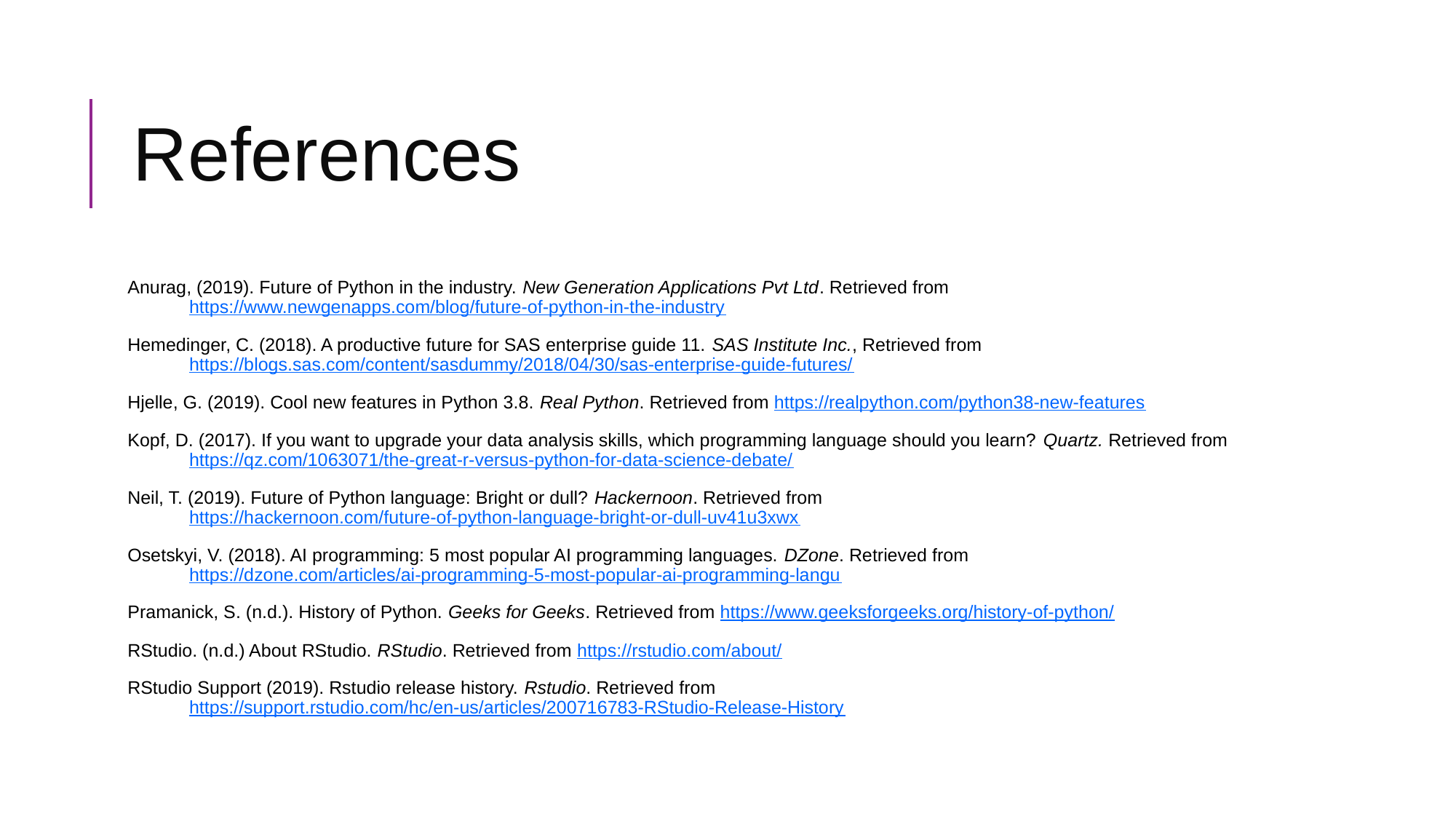

# References
Anurag, (2019). Future of Python in the industry. New Generation Applications Pvt Ltd. Retrieved from https://www.newgenapps.com/blog/future-of-python-in-the-industry
Hemedinger, C. (2018). A productive future for SAS enterprise guide 11. SAS Institute Inc., Retrieved from https://blogs.sas.com/content/sasdummy/2018/04/30/sas-enterprise-guide-futures/
Hjelle, G. (2019). Cool new features in Python 3.8. Real Python. Retrieved from https://realpython.com/python38-new-features
Kopf, D. (2017). If you want to upgrade your data analysis skills, which programming language should you learn? Quartz. Retrieved from https://qz.com/1063071/the-great-r-versus-python-for-data-science-debate/
Neil, T. (2019). Future of Python language: Bright or dull? Hackernoon. Retrieved from https://hackernoon.com/future-of-python-language-bright-or-dull-uv41u3xwx
Osetskyi, V. (2018). AI programming: 5 most popular AI programming languages. DZone. Retrieved from https://dzone.com/articles/ai-programming-5-most-popular-ai-programming-langu
Pramanick, S. (n.d.). History of Python. Geeks for Geeks. Retrieved from https://www.geeksforgeeks.org/history-of-python/
RStudio. (n.d.) About RStudio. RStudio. Retrieved from https://rstudio.com/about/
RStudio Support (2019). Rstudio release history. Rstudio. Retrieved from  https://support.rstudio.com/hc/en-us/articles/200716783-RStudio-Release-History